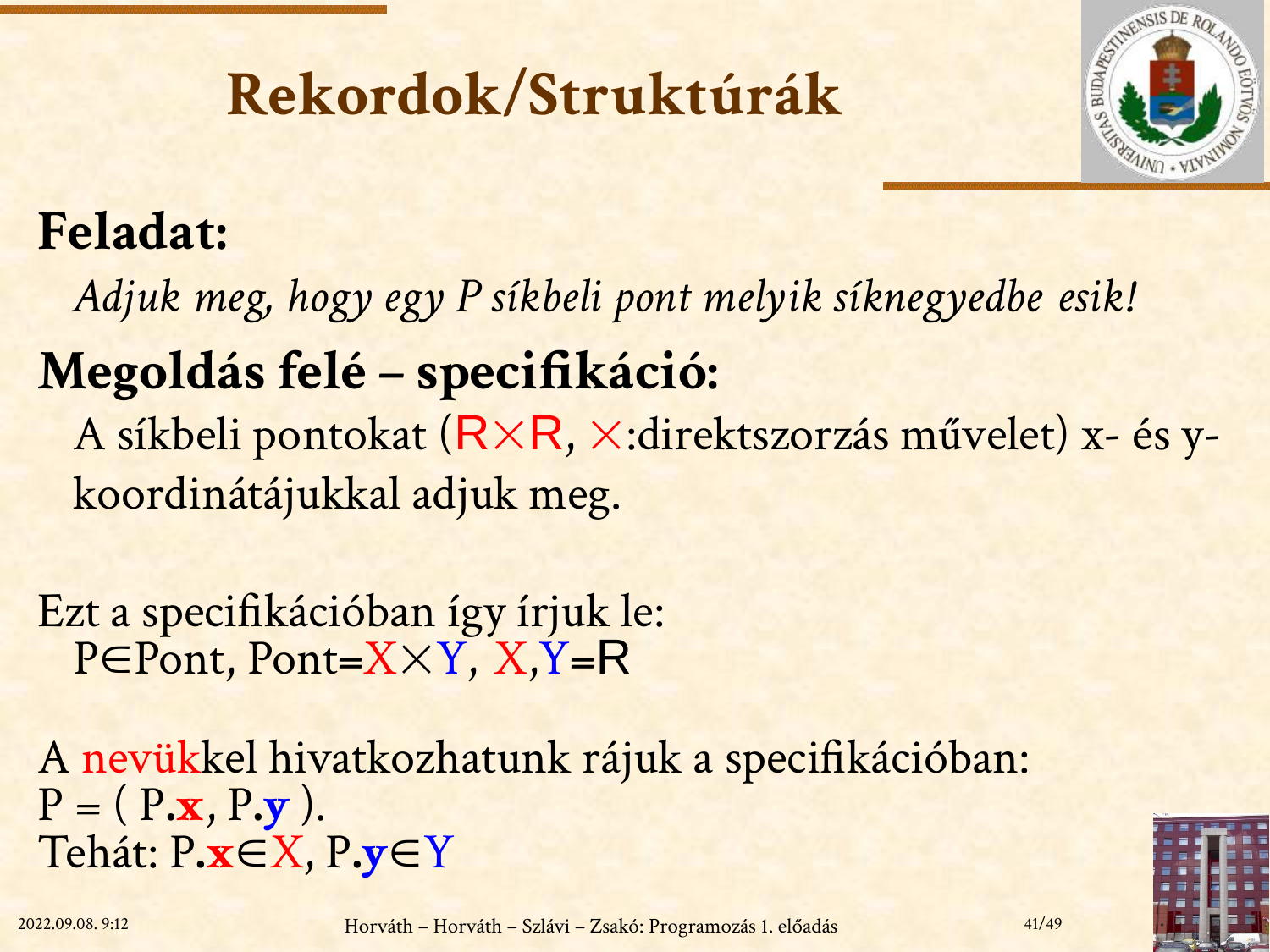

# Rekordok/Struktúrák
Feladat:
	Adjuk meg, hogy egy P síkbeli pont melyik síknegyedbe esik!
Megoldás felé – specifikáció:
A síkbeli pontokat (R×R, ×:direktszorzás művelet) x- és y-koordinátájukkal adjuk meg.
Ezt a specifikációban így írjuk le:
P∈Pont, Pont=X×Y,  X,Y=R

A nevükkel hivatkozhatunk rájuk a specifikációban:
P = ( P.x, P.y ).
Tehát: P.x∈X, P.y∈Y
2022.09.08. 9:12
Horváth – Horváth – Szlávi – Zsakó: Programozás 1. előadás
41/49